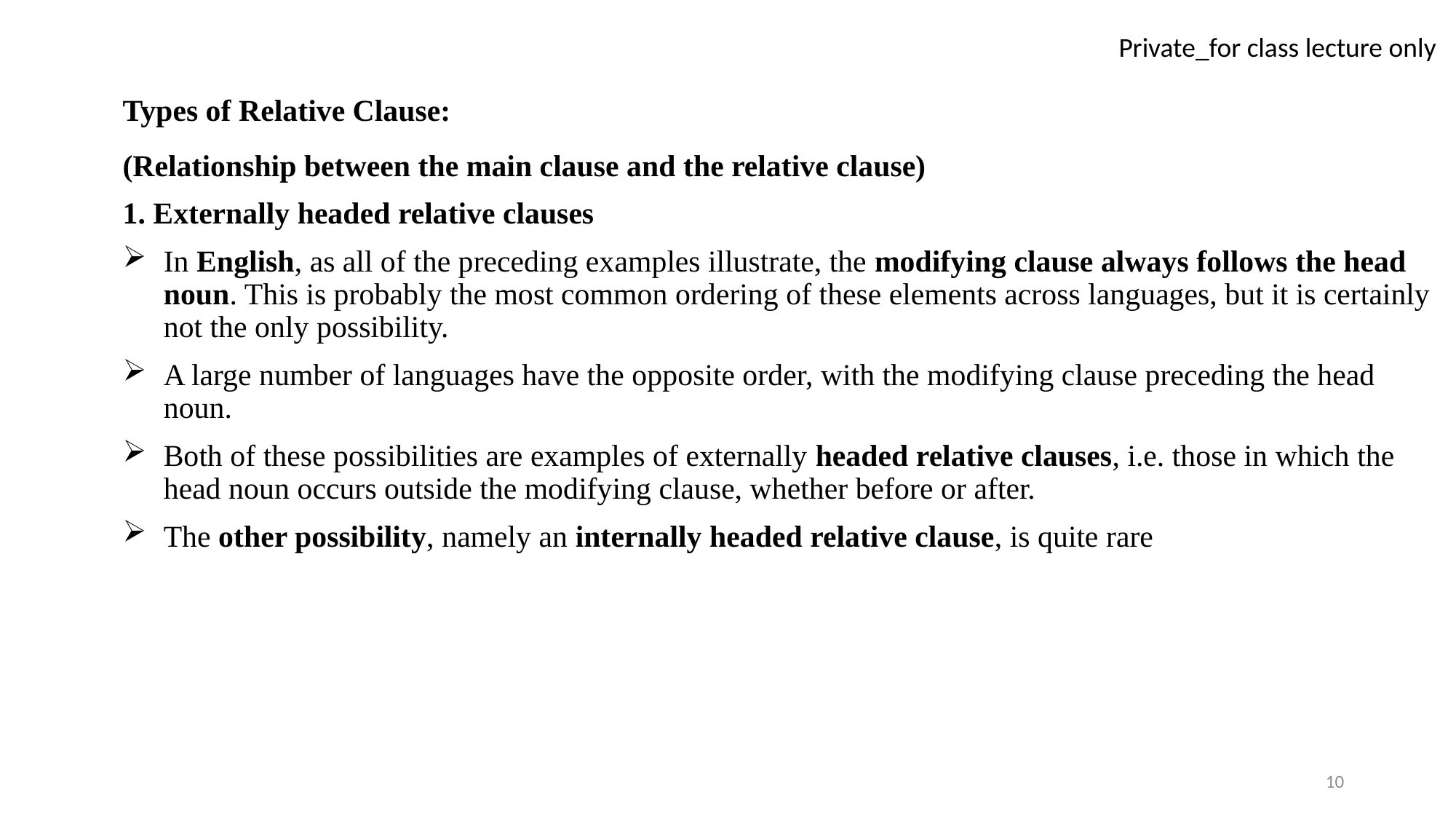

Types of Relative Clause:
(Relationship between the main clause and the relative clause)
1. Externally headed relative clauses
In English, as all of the preceding examples illustrate, the modifying clause always follows the head noun. This is probably the most common ordering of these elements across languages, but it is certainly not the only possibility.
A large number of languages have the opposite order, with the modifying clause preceding the head noun.
Both of these possibilities are examples of externally headed relative clauses, i.e. those in which the head noun occurs outside the modifying clause, whether before or after.
The other possibility, namely an internally headed relative clause, is quite rare

10